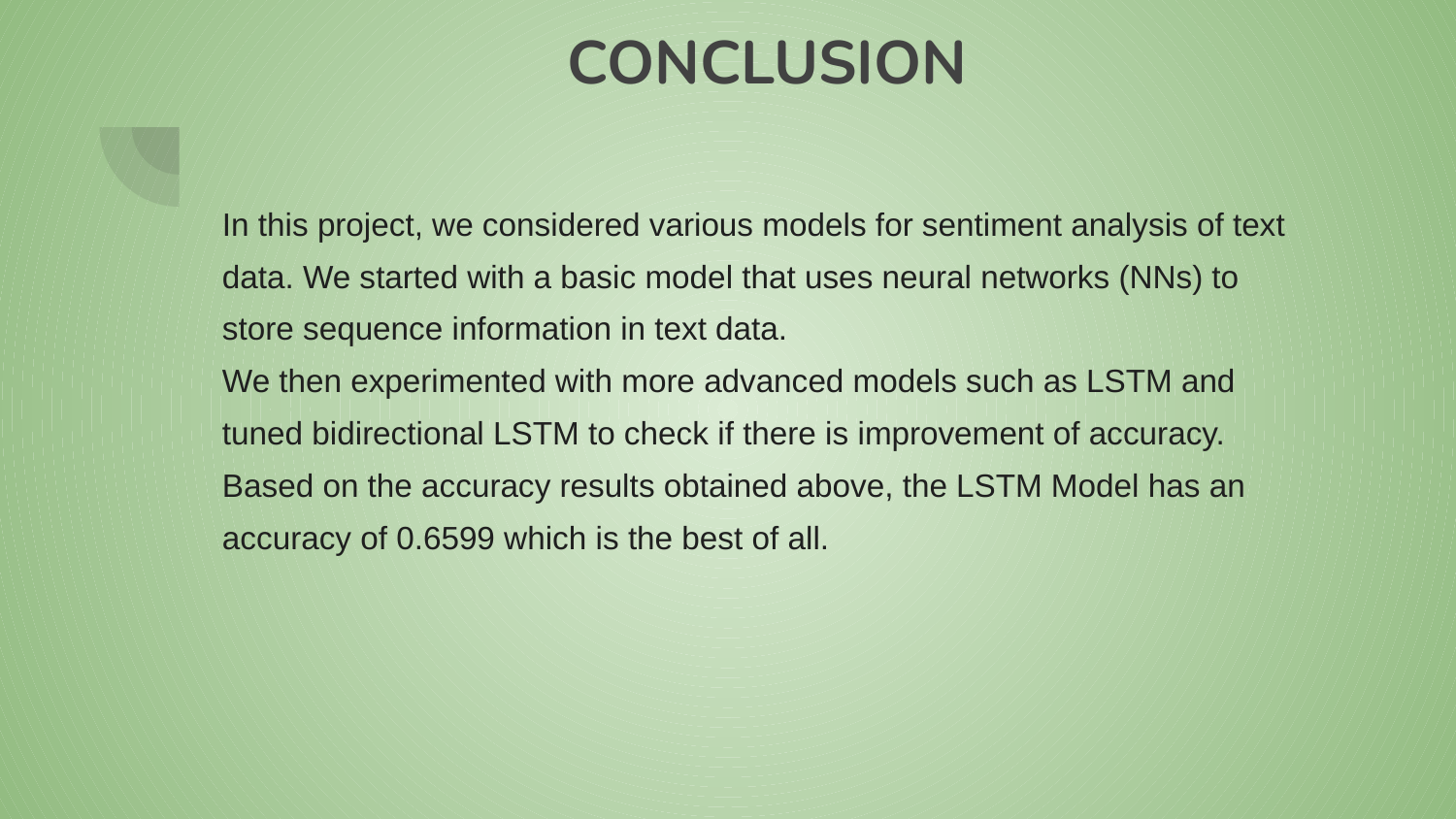

# CONCLUSION
In this project, we considered various models for sentiment analysis of text data. We started with a basic model that uses neural networks (NNs) to store sequence information in text data.
We then experimented with more advanced models such as LSTM and tuned bidirectional LSTM to check if there is improvement of accuracy. Based on the accuracy results obtained above, the LSTM Model has an accuracy of 0.6599 which is the best of all.